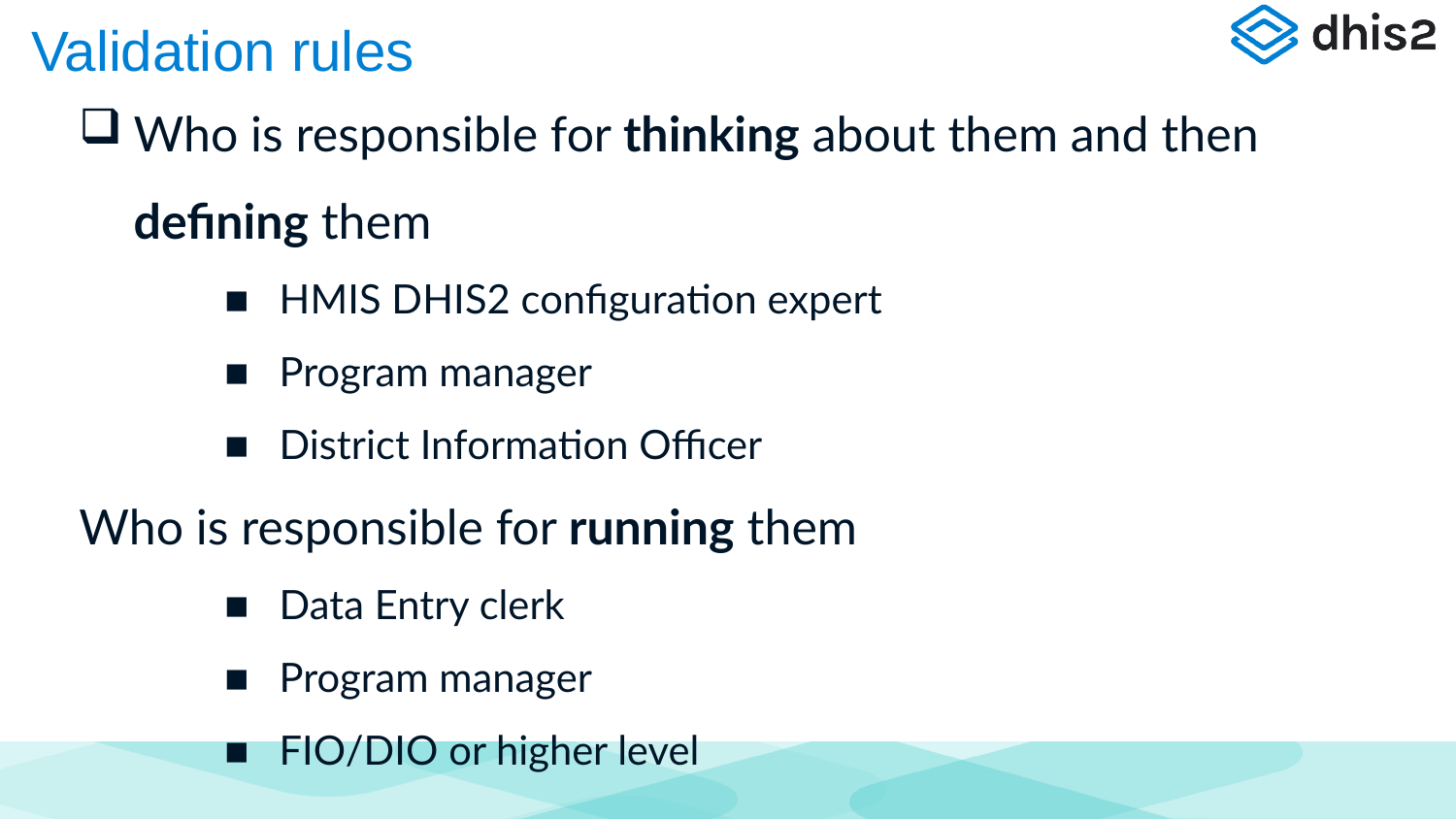

# Validation rules
Who is responsible for thinking about them and then defining them
HMIS DHIS2 configuration expert
Program manager
District Information Officer
Who is responsible for running them
Data Entry clerk
Program manager
FIO/DIO or higher level